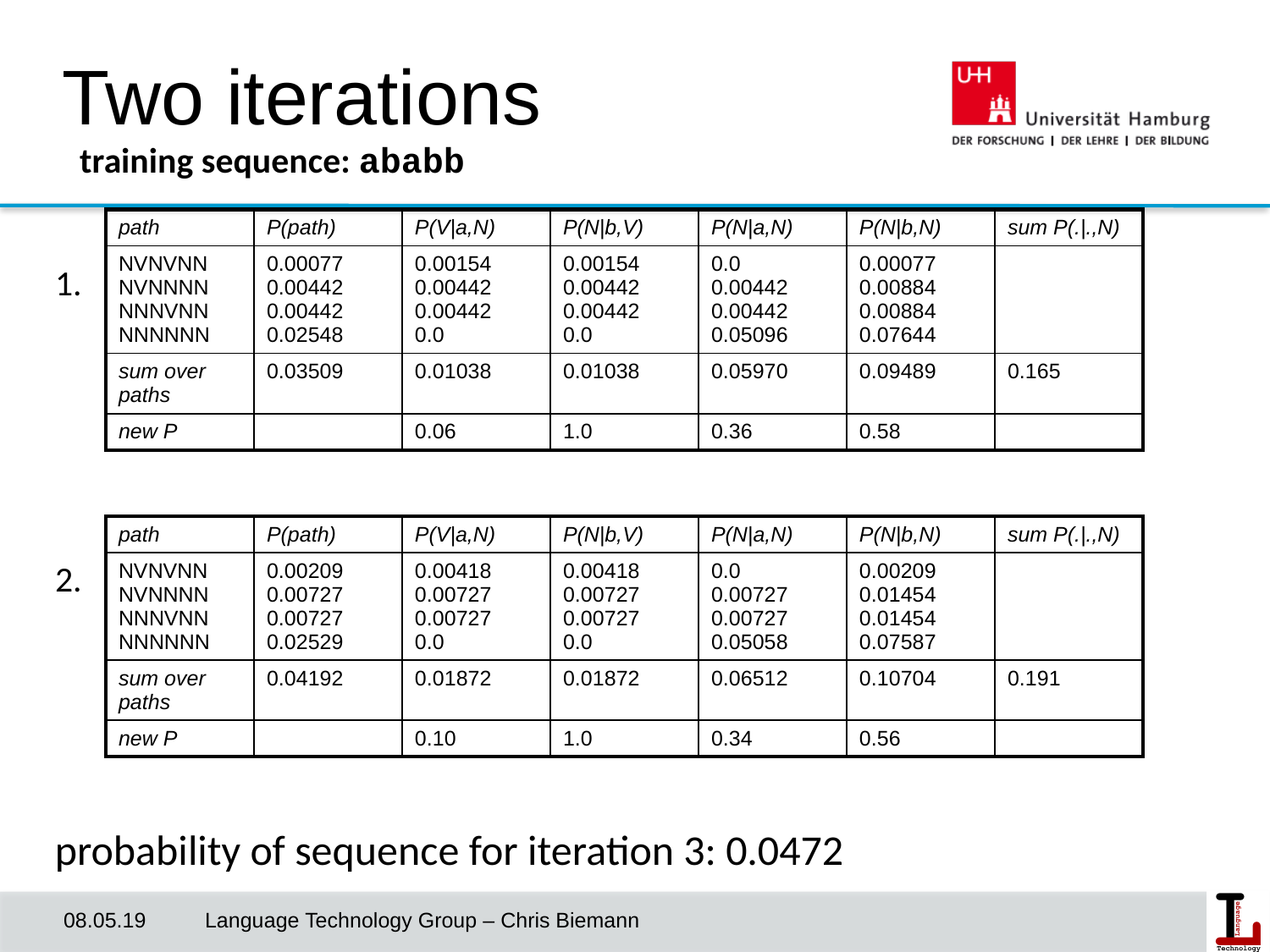

# Two iterations
training sequence: ababb
| path | P(path) | P(V|a,N) | P(N|b,V) | P(N|a,N) | P(N|b,N) | sum P(.|.,N) |
| --- | --- | --- | --- | --- | --- | --- |
| NVNVNN NVNNNN NNNVNN NNNNNN | 0.00077 0.00442 0.00442 0.02548 | 0.00154 0.00442 0.00442 0.0 | 0.00154 0.00442 0.00442 0.0 | 0.0 0.00442 0.00442 0.05096 | 0.00077 0.00884 0.00884 0.07644 |  |
| sum over paths | 0.03509 | 0.01038 | 0.01038 | 0.05970 | 0.09489 | 0.165 |
| new P |  | 0.06 | 1.0 | 0.36 | 0.58 |  |
1.

2.
| path | P(path) | P(V|a,N) | P(N|b,V) | P(N|a,N) | P(N|b,N) | sum P(.|.,N) |
| --- | --- | --- | --- | --- | --- | --- |
| NVNVNN NVNNNN NNNVNN NNNNNN | 0.00209 0.00727 0.00727 0.02529 | 0.00418 0.00727 0.00727 0.0 | 0.00418 0.00727 0.00727 0.0 | 0.0 0.00727 0.00727 0.05058 | 0.00209 0.01454 0.01454 0.07587 |  |
| sum over paths | 0.04192 | 0.01872 | 0.01872 | 0.06512 | 0.10704 | 0.191 |
| new P |  | 0.10 | 1.0 | 0.34 | 0.56 |  |
probability of sequence for iteration 3: 0.0472
08.05.19
 Language Technology Group – Chris Biemann